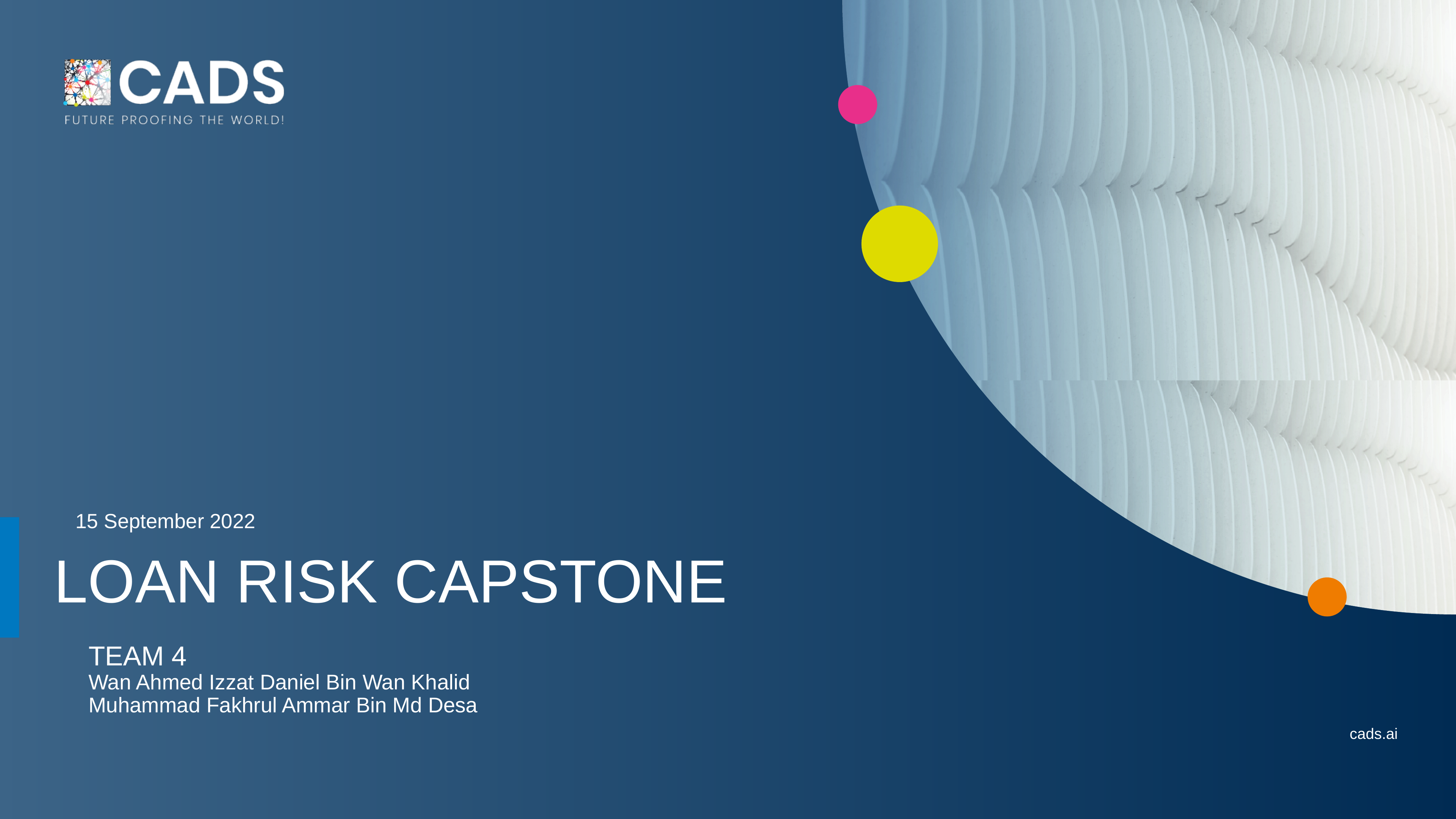

15 September 2022

LOAN RISK CAPSTONE

TEAM 4
Wan Ahmed Izzat Daniel Bin Wan Khalid
Muhammad Fakhrul Ammar Bin Md Desa